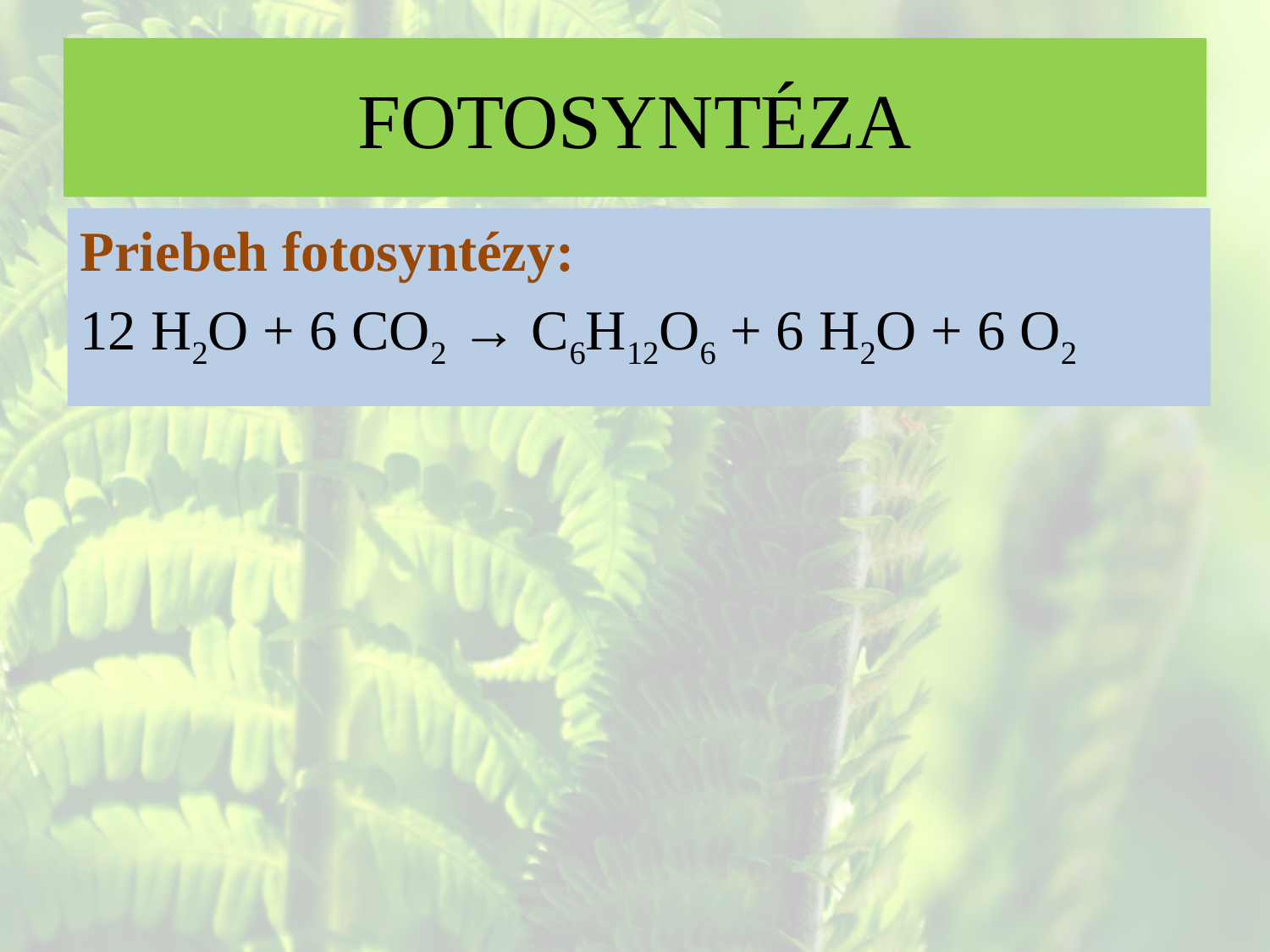

# FOTOSYNTÉZA
Priebeh fotosyntézy:
12 H2O + 6 CO2 → C6H12O6 + 6 H2O + 6 O2